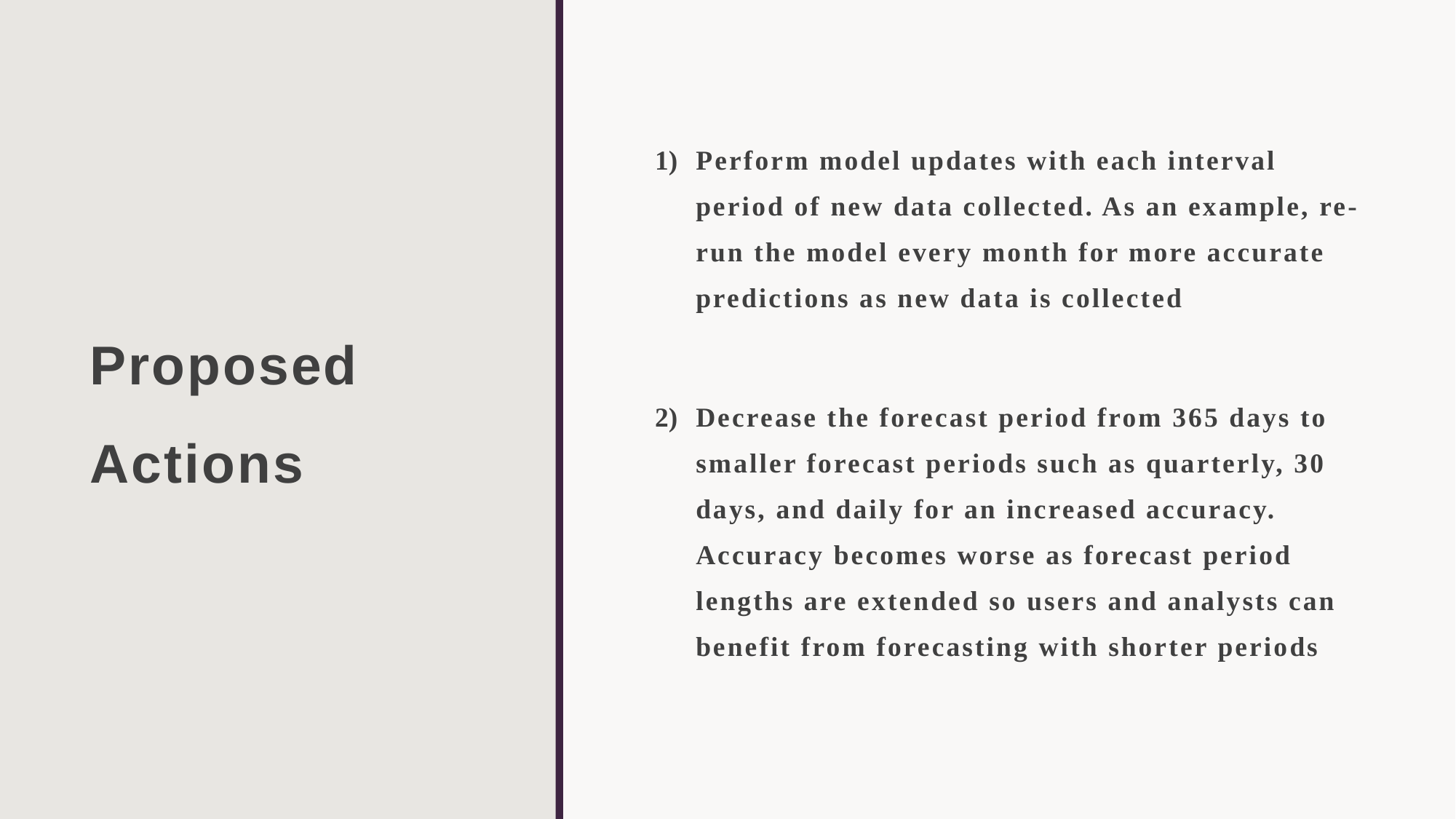

# Proposed Actions
Perform model updates with each interval period of new data collected. As an example, re-run the model every month for more accurate predictions as new data is collected

Decrease the forecast period from 365 days to smaller forecast periods such as quarterly, 30 days, and daily for an increased accuracy. Accuracy becomes worse as forecast period lengths are extended so users and analysts can benefit from forecasting with shorter periods